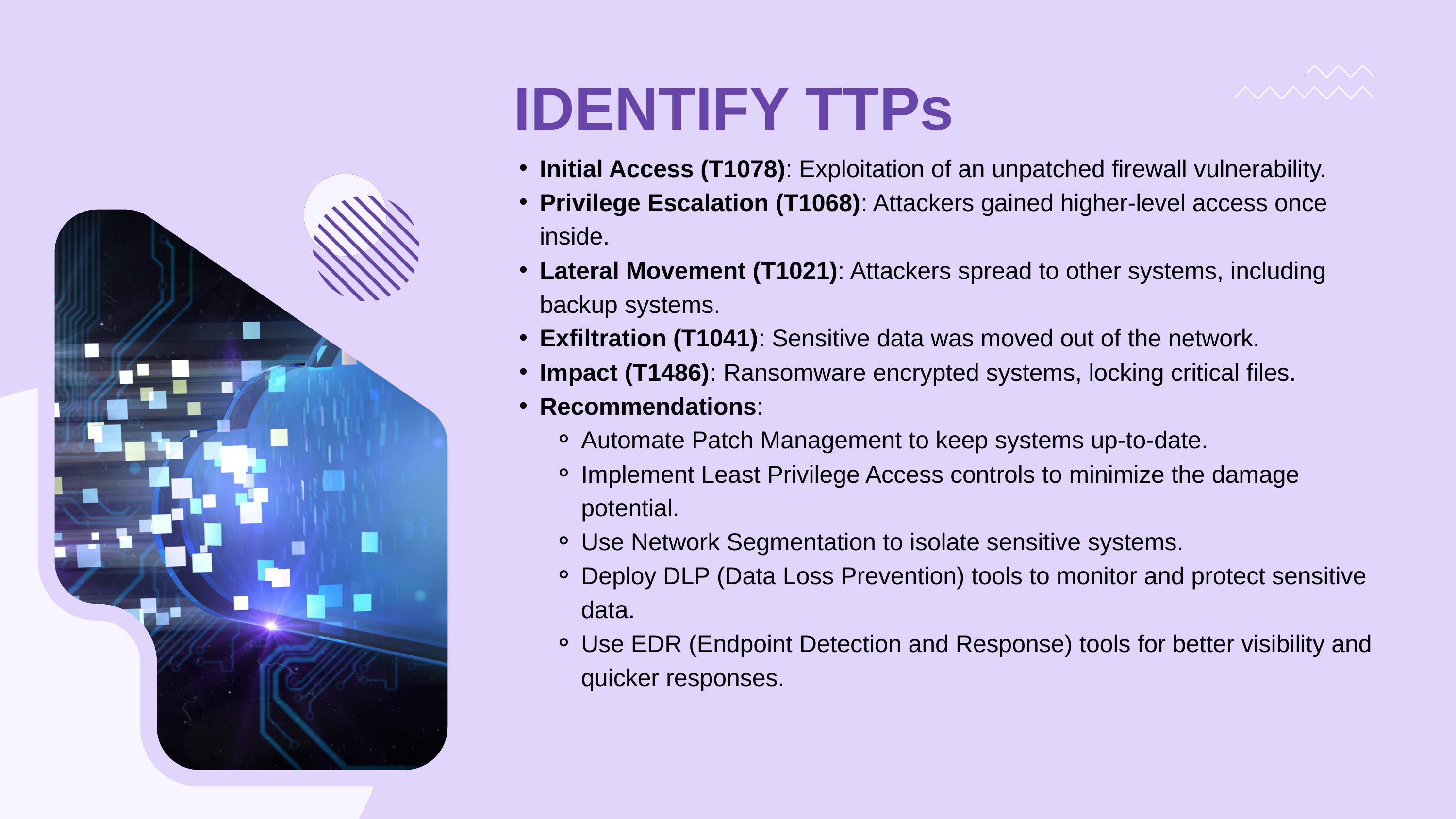

IDENTIFY TTPs
Initial Access (T1078): Exploitation of an unpatched firewall vulnerability.
Privilege Escalation (T1068): Attackers gained higher-level access once inside.
Lateral Movement (T1021): Attackers spread to other systems, including backup systems.
Exfiltration (T1041): Sensitive data was moved out of the network.
Impact (T1486): Ransomware encrypted systems, locking critical files.
Recommendations:
Automate Patch Management to keep systems up-to-date.
Implement Least Privilege Access controls to minimize the damage potential.
Use Network Segmentation to isolate sensitive systems.
Deploy DLP (Data Loss Prevention) tools to monitor and protect sensitive data.
Use EDR (Endpoint Detection and Response) tools for better visibility and quicker responses.